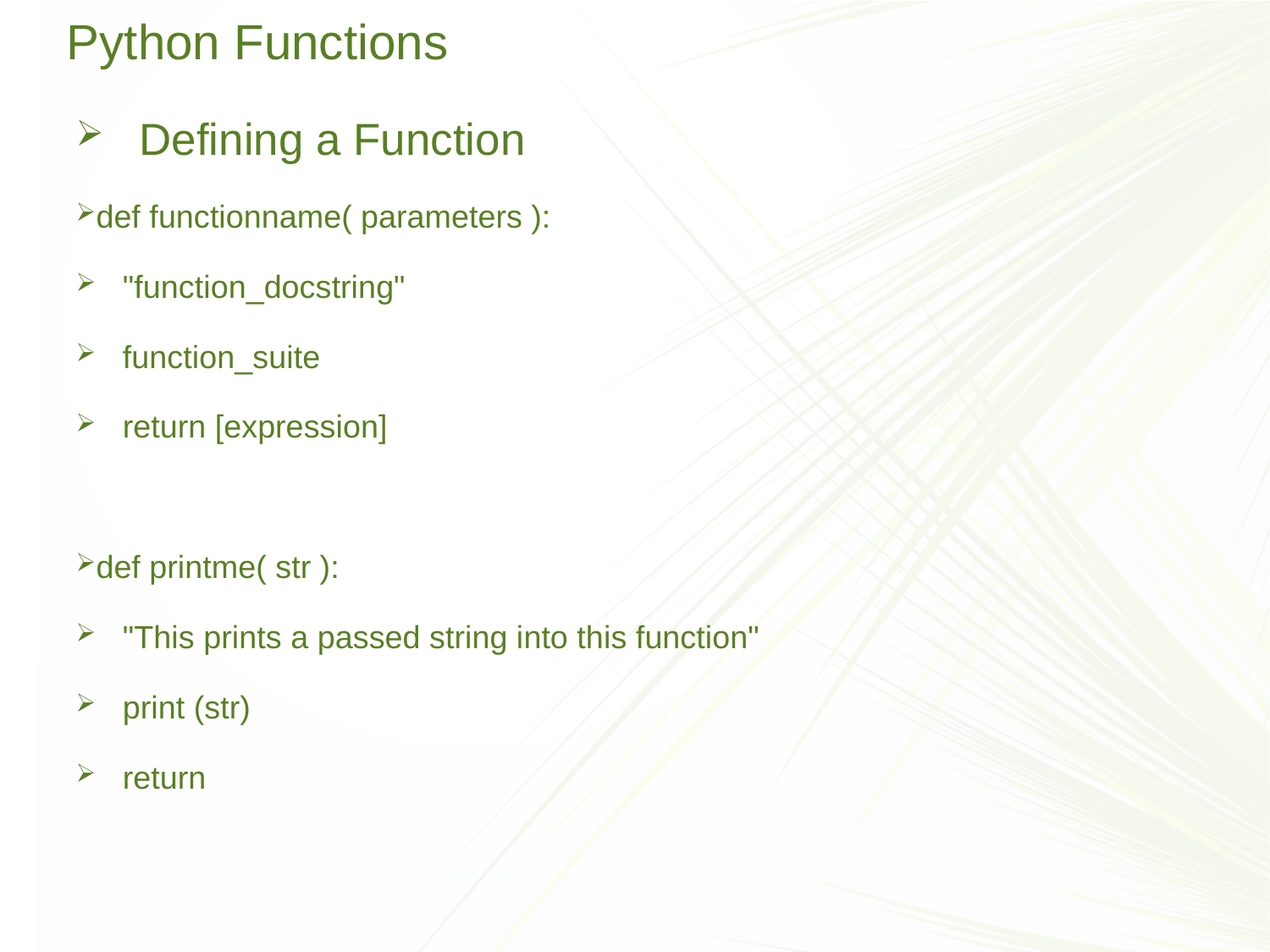

# Python Functions
Defining a Function
def functionname( parameters ):
   "function_docstring"
   function_suite
   return [expression]

def printme( str ):
   "This prints a passed string into this function"
   print (str)
   return